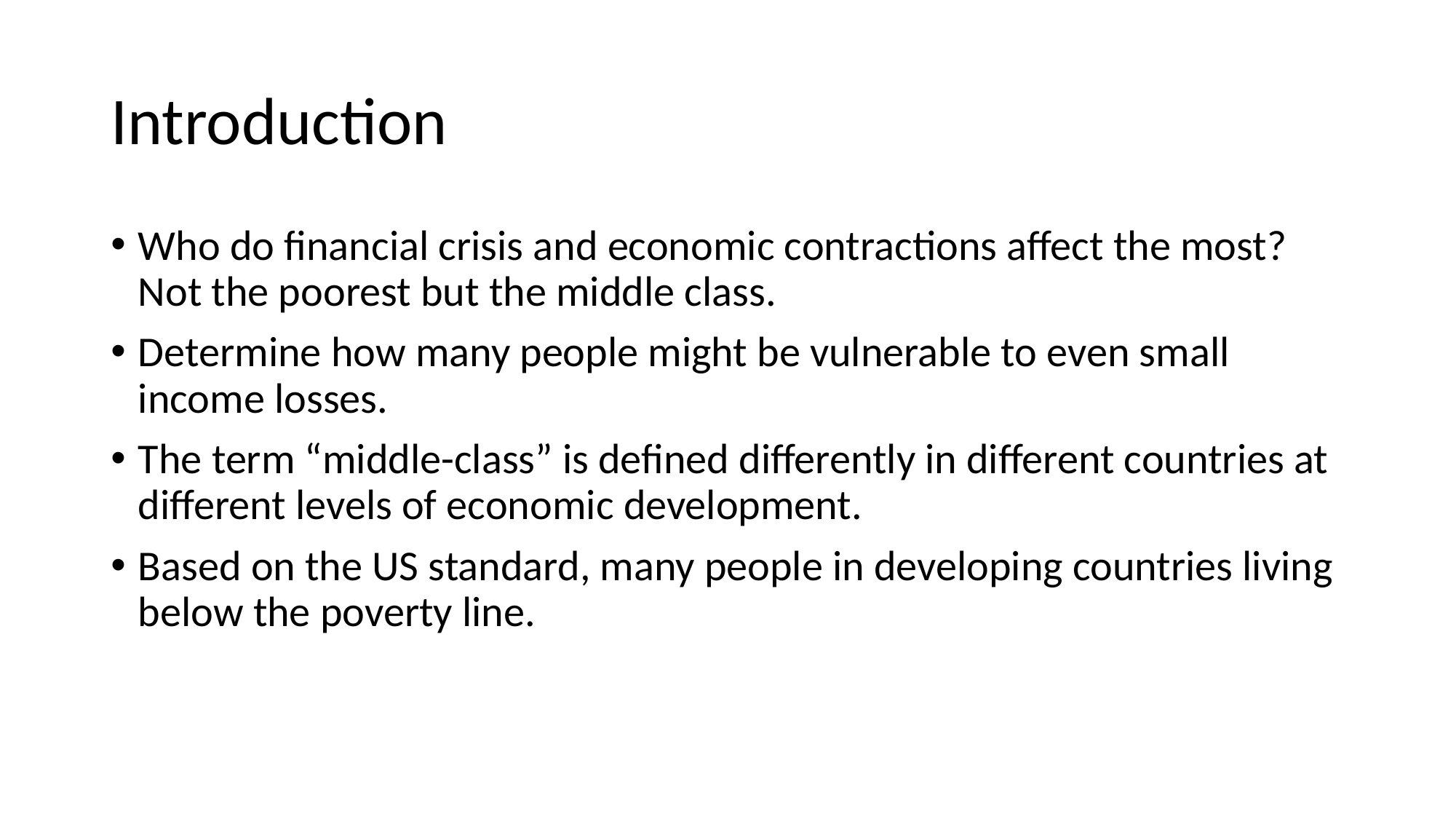

# Introduction
Who do financial crisis and economic contractions affect the most? Not the poorest but the middle class.
Determine how many people might be vulnerable to even small income losses.
The term “middle-class” is defined differently in different countries at different levels of economic development.
Based on the US standard, many people in developing countries living below the poverty line.